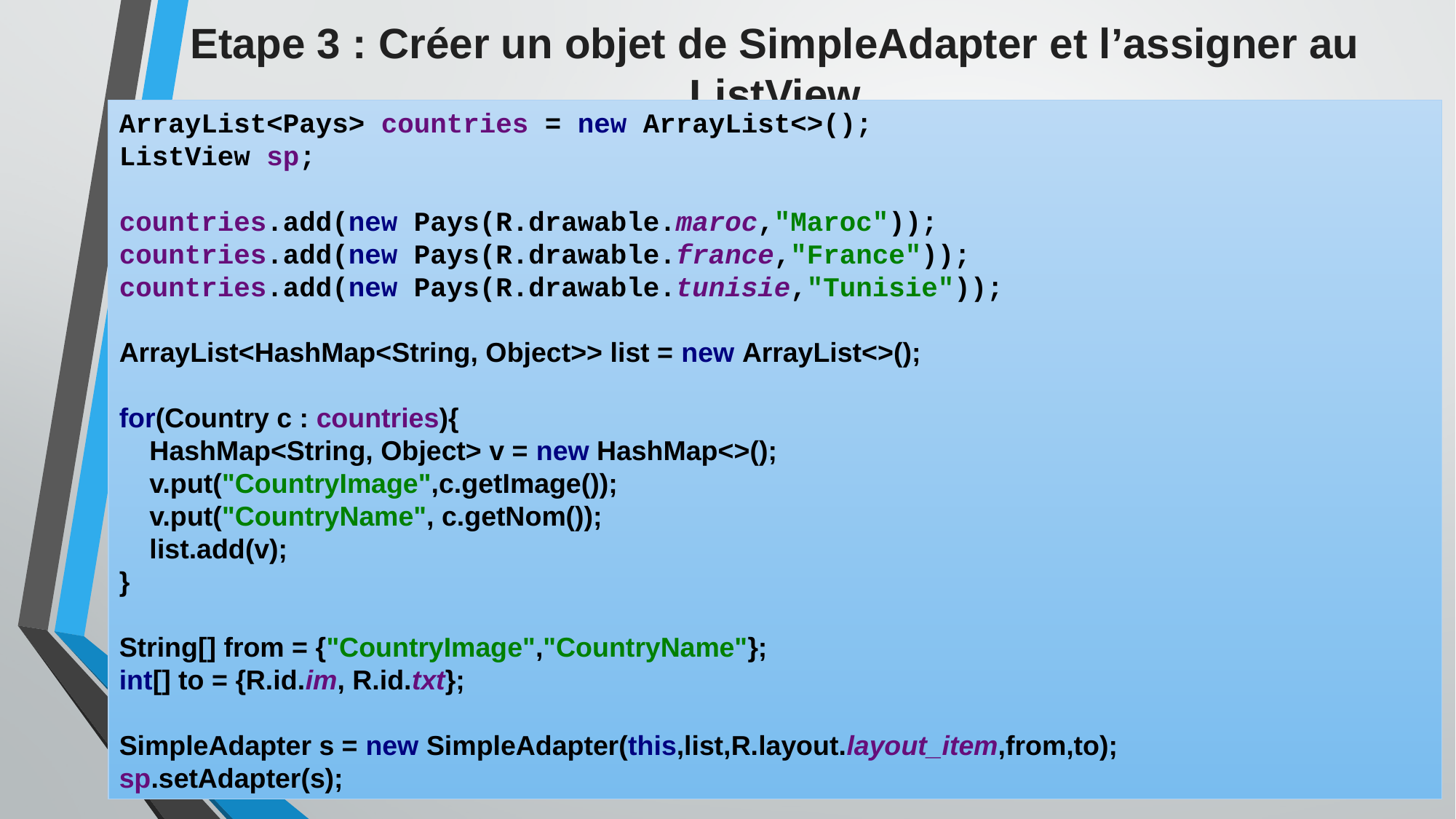

# Etape 3 : Créer un objet de SimpleAdapter et l’assigner au ListView
ArrayList<Pays> countries = new ArrayList<>();
ListView sp;

countries.add(new Pays(R.drawable.maroc,"Maroc"));
countries.add(new Pays(R.drawable.france,"France"));
countries.add(new Pays(R.drawable.tunisie,"Tunisie"));
ArrayList<HashMap<String, Object>> list = new ArrayList<>();
for(Country c : countries){
    HashMap<String, Object> v = new HashMap<>();
    v.put("CountryImage",c.getImage());
    v.put("CountryName", c.getNom());
    list.add(v);
}
String[] from = {"CountryImage","CountryName"};
int[] to = {R.id.im, R.id.txt};
SimpleAdapter s = new SimpleAdapter(this,list,R.layout.layout_item,from,to);
sp.setAdapter(s);